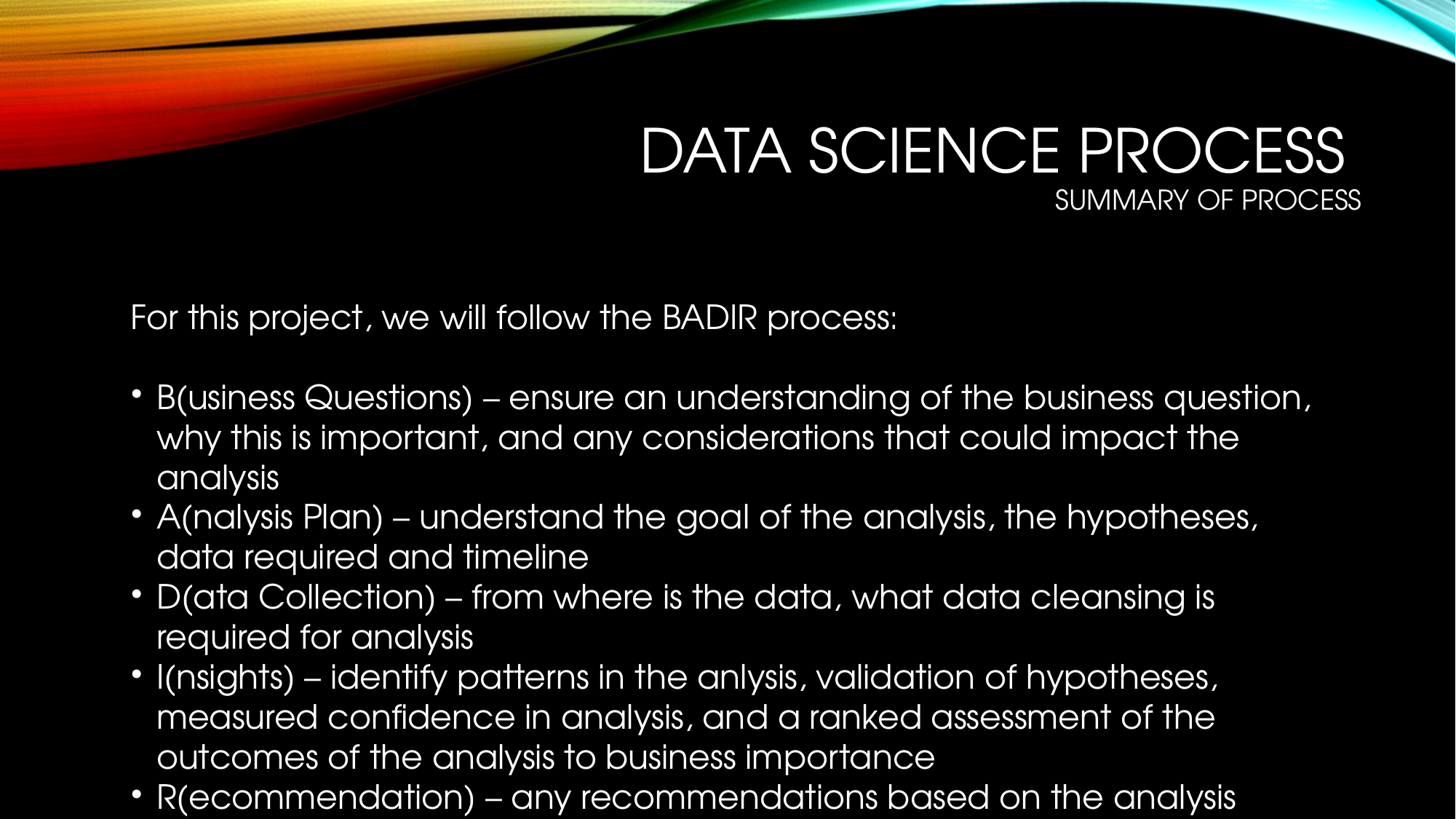

Data Science Process
Summary of Process

For this project, we will follow the BADIR process:

B(usiness Questions) – ensure an understanding of the business question, why this is important, and any considerations that could impact the analysis
A(nalysis Plan) – understand the goal of the analysis, the hypotheses,  data required and timeline
D(ata Collection) – from where is the data, what data cleansing is required for analysis
I(nsights) – identify patterns in the anlysis, validation of hypotheses, measured confidence in analysis, and a ranked assessment of the outcomes of the analysis to business importance
R(ecommendation) – any recommendations based on the analysis